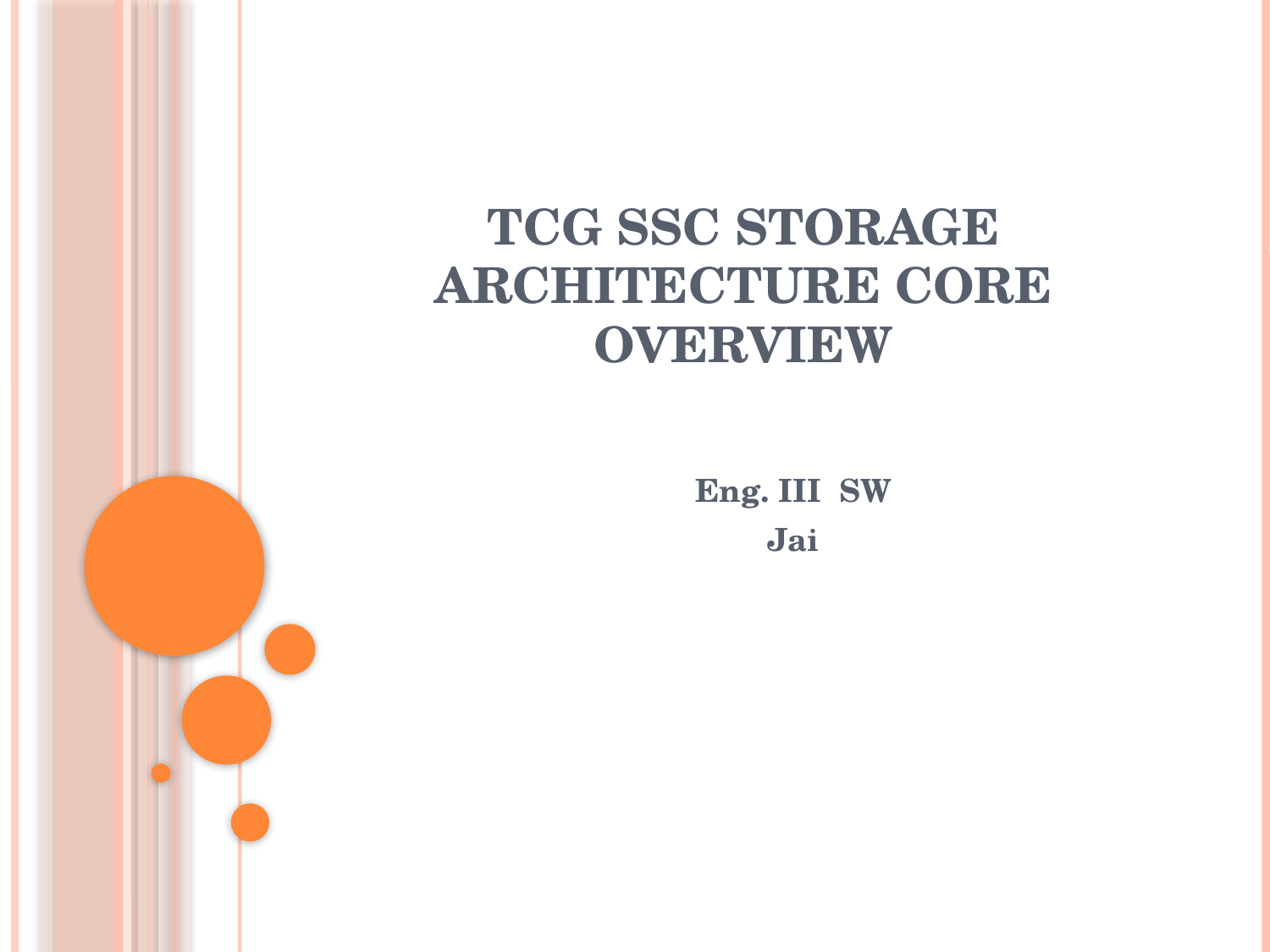

# TCG SSC Storage Architecture Core Overview

Eng. III  SW
Jai